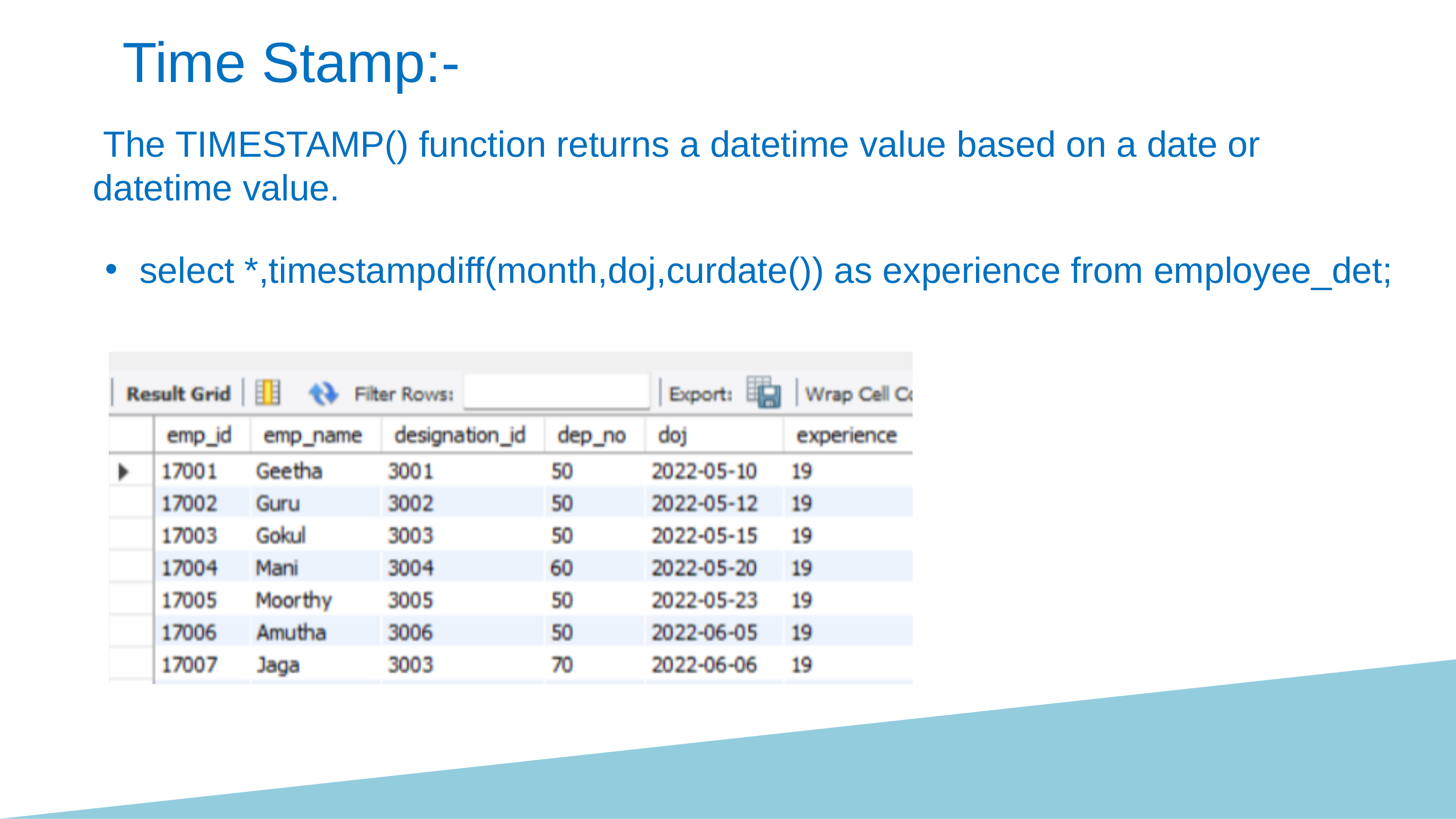

Time Stamp:-
 The TIMESTAMP() function returns a datetime value based on a date or datetime value.
select *,timestampdiff(month,doj,curdate()) as experience from employee_det;